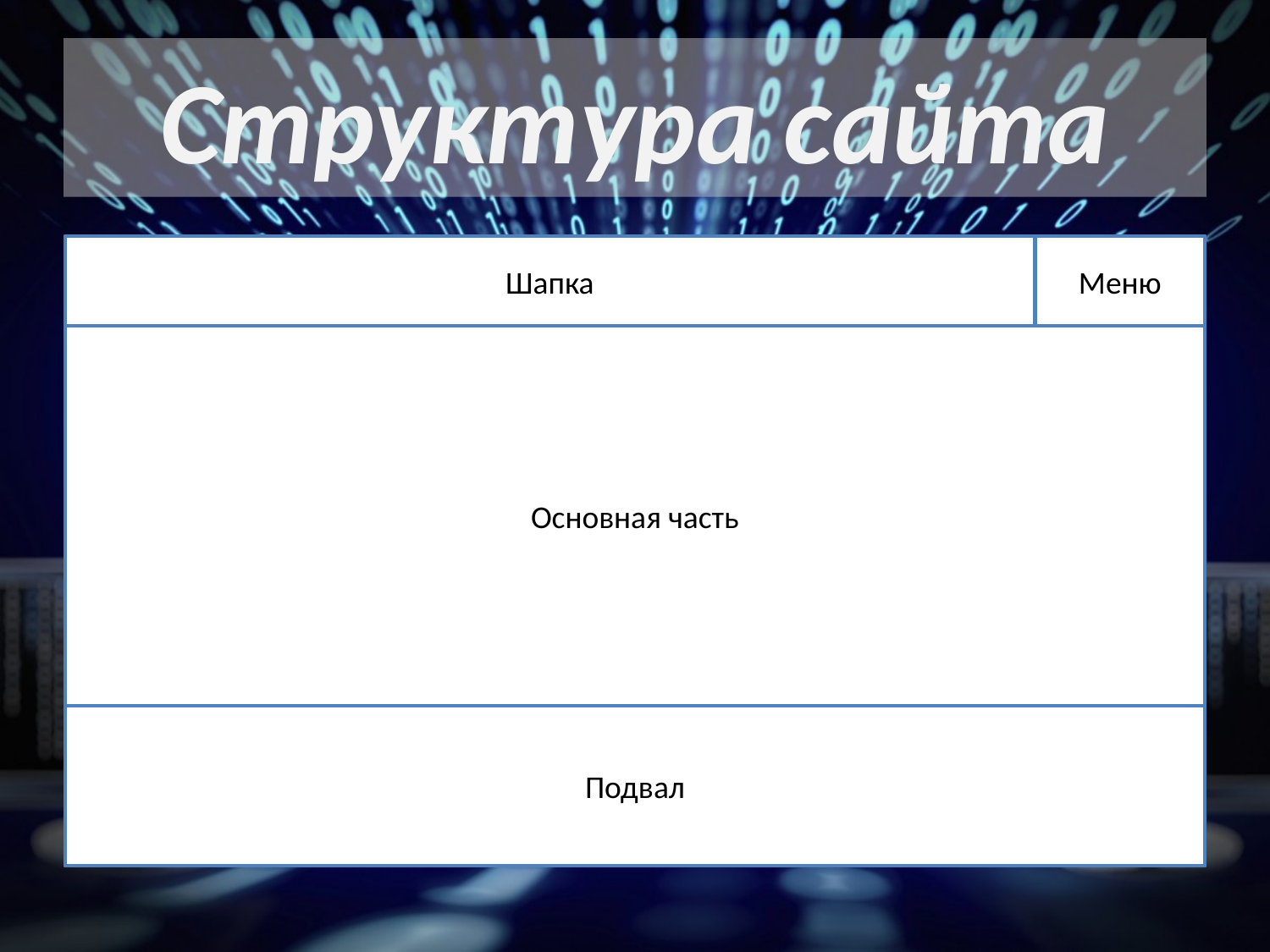

# Структура сайта

Шапка
Меню
Основная часть
Подвал